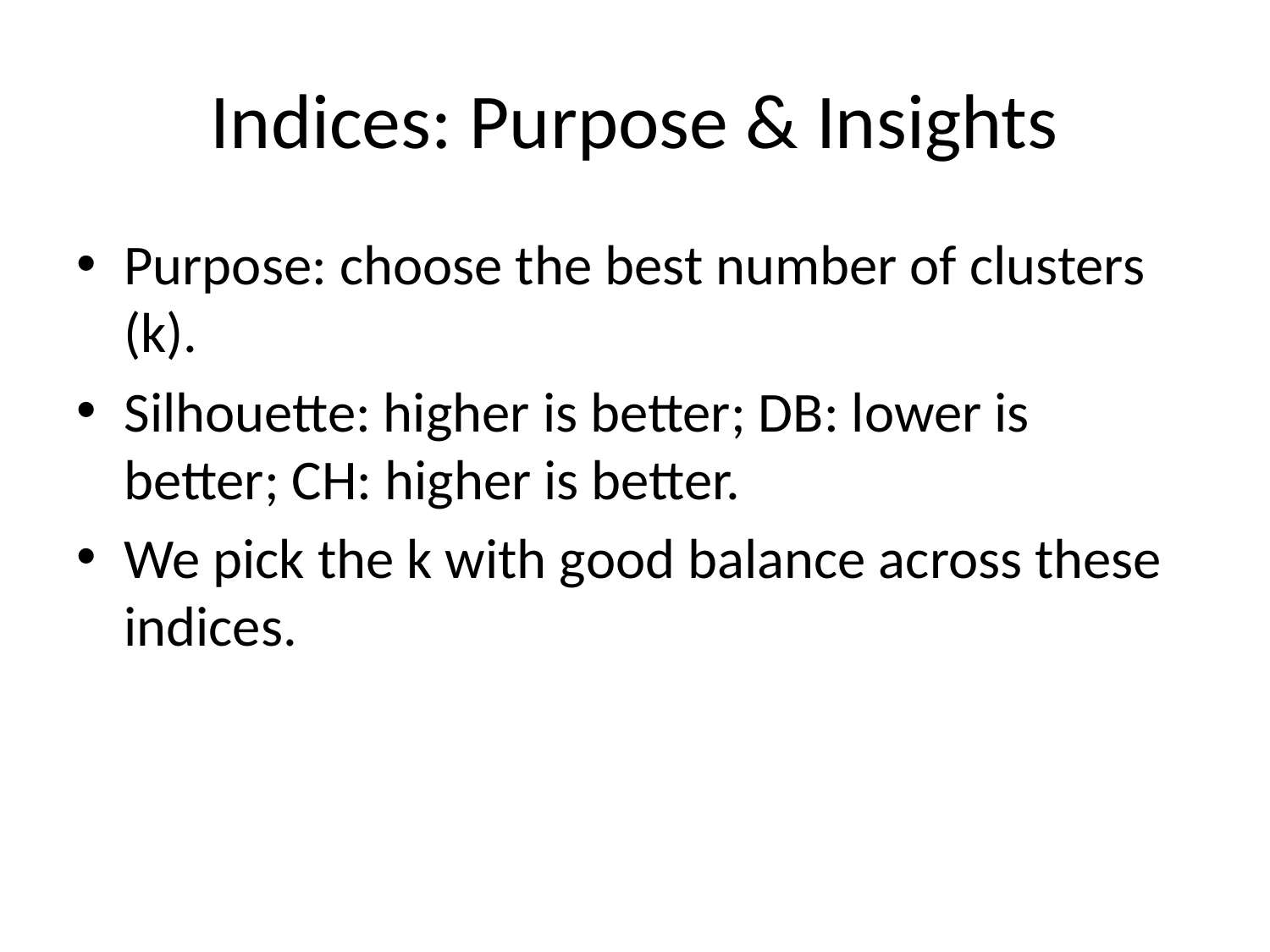

# Indices: Purpose & Insights
Purpose: choose the best number of clusters (k).
Silhouette: higher is better; DB: lower is better; CH: higher is better.
We pick the k with good balance across these indices.